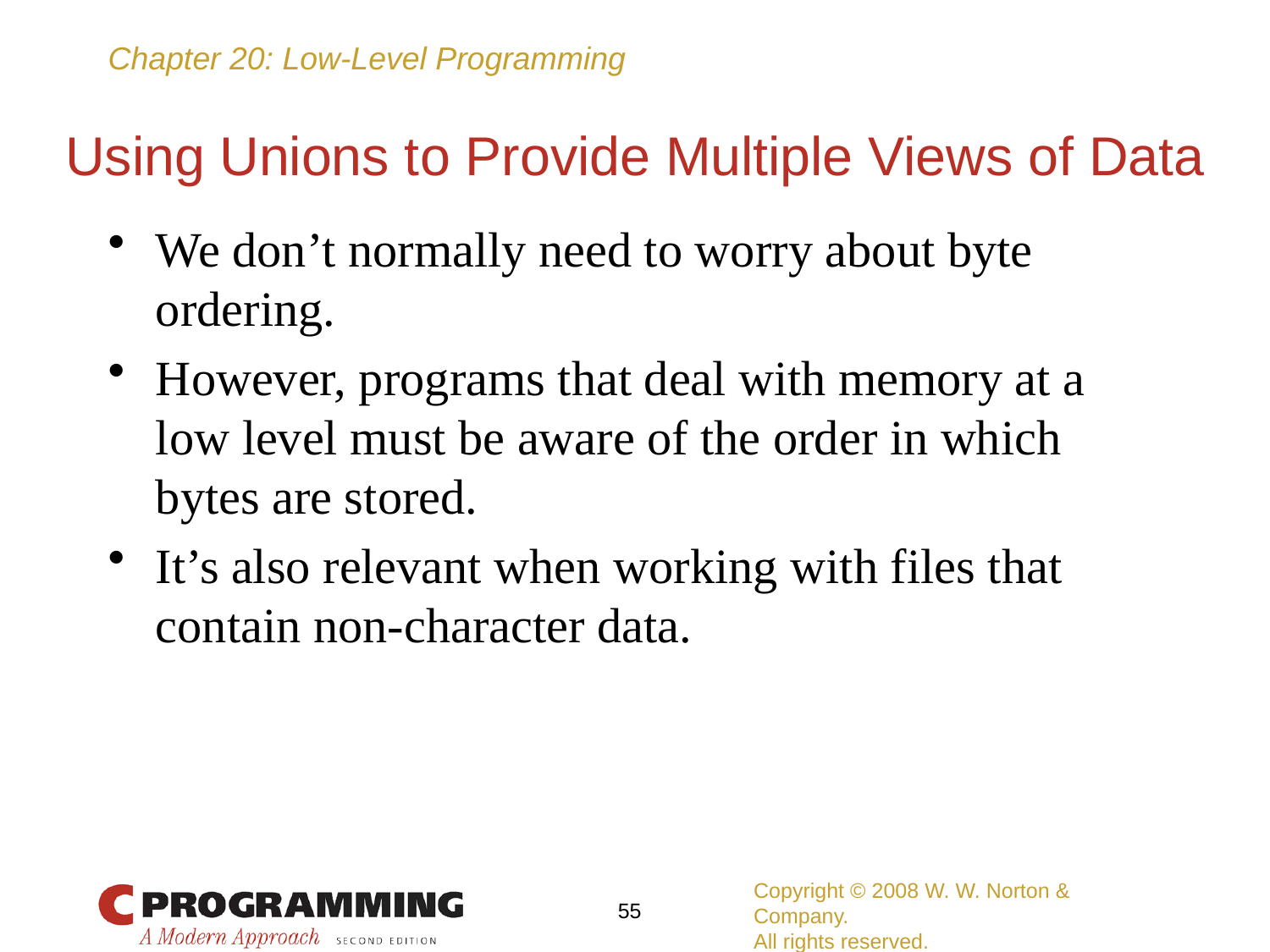

# Using Unions to Provide Multiple Views of Data
We don’t normally need to worry about byte ordering.
However, programs that deal with memory at a low level must be aware of the order in which bytes are stored.
It’s also relevant when working with files that contain non-character data.

Copyright © 2008 W. W. Norton & Company.
All rights reserved.
55